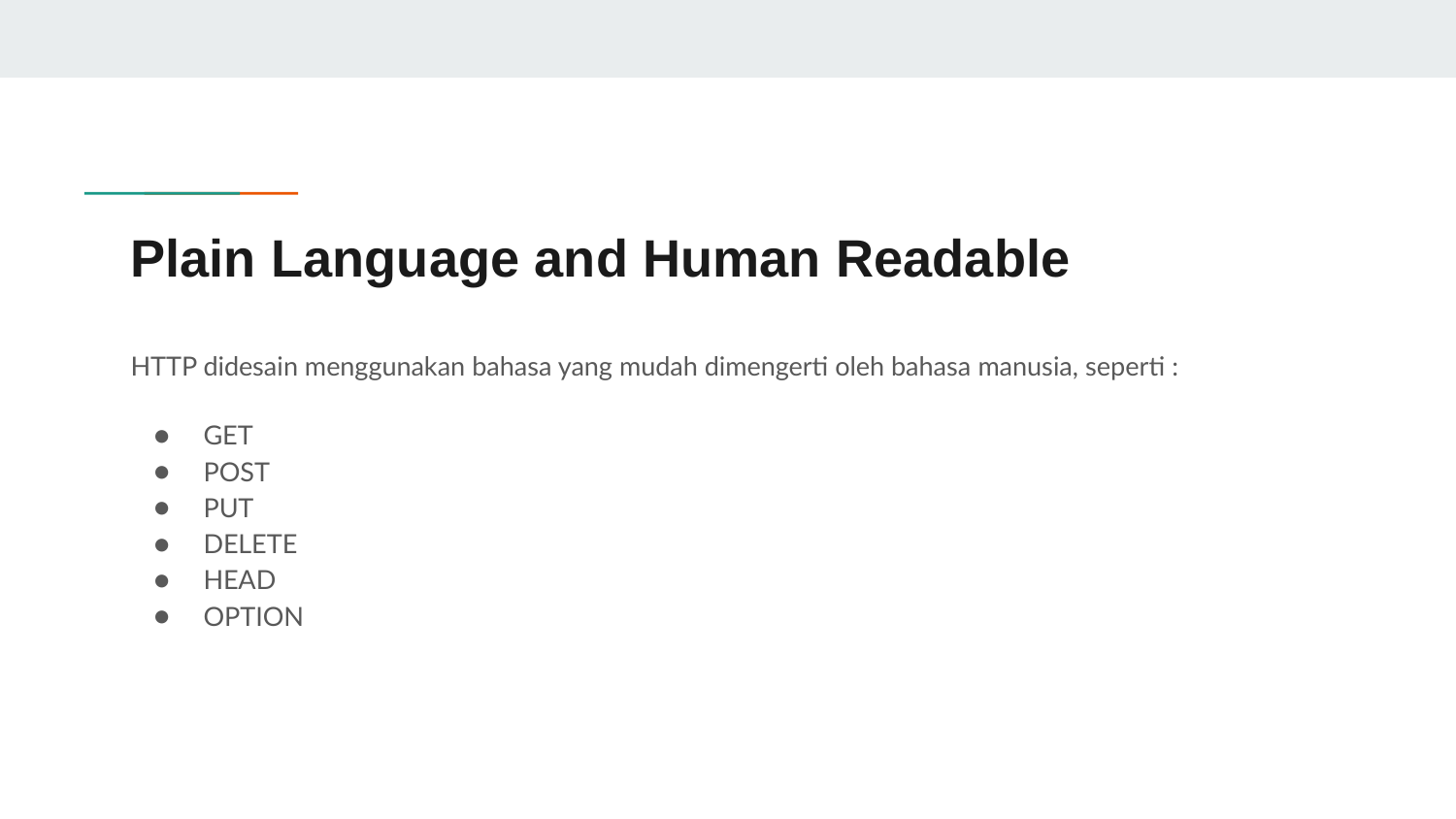

# Plain Language and Human Readable
HTTP didesain menggunakan bahasa yang mudah dimengerti oleh bahasa manusia, seperti :
GET
POST
PUT
DELETE
HEAD
OPTION